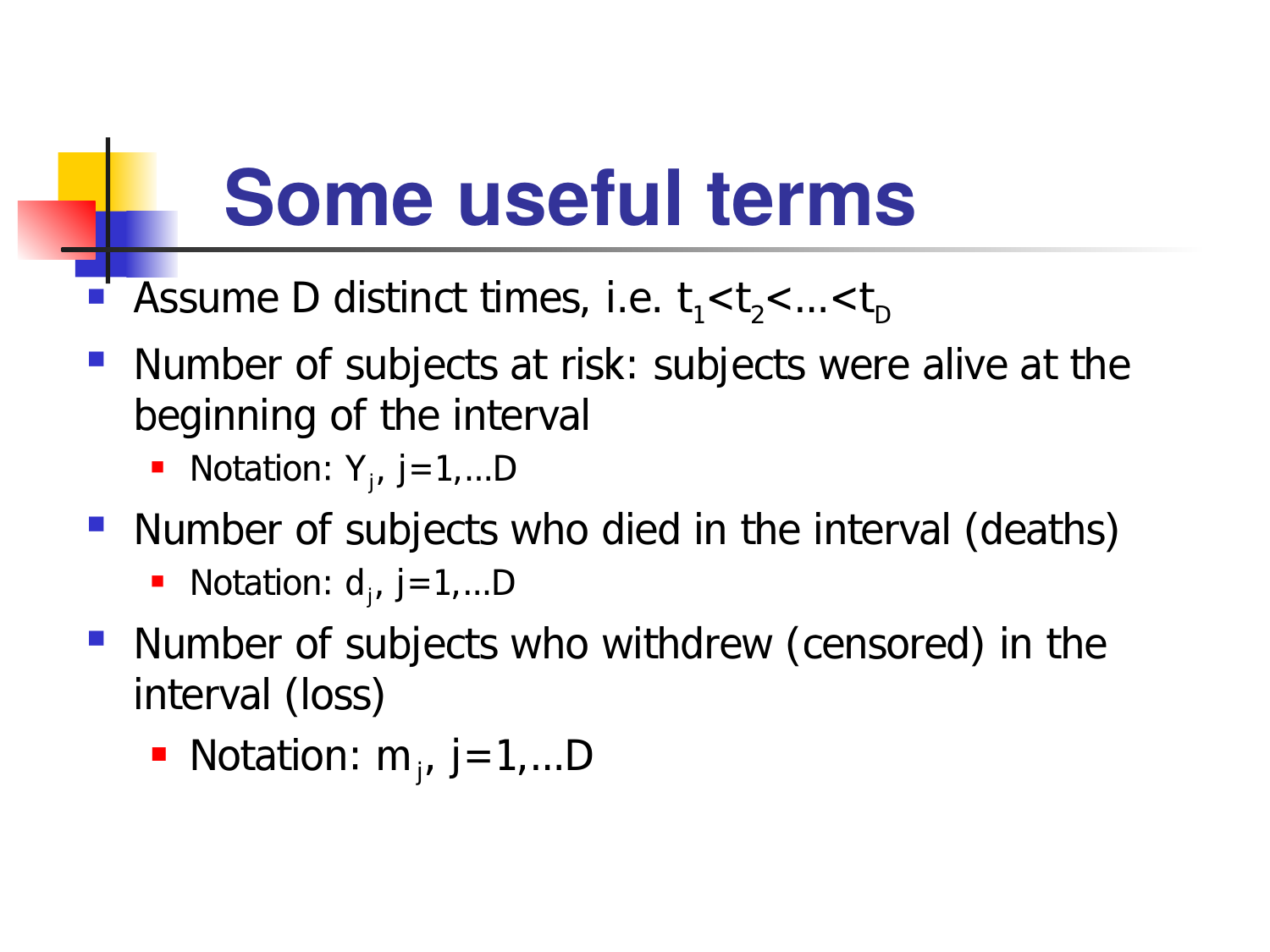

# Some useful terms
Assume D distinct times, i.e. t1<t2<…<tD
Number of subjects at risk: subjects were alive at the beginning of the interval
Notation: Yj, j=1,…D
Number of subjects who died in the interval (deaths)
Notation: dj, j=1,…D
Number of subjects who withdrew (censored) in the interval (loss)
Notation: mj, j=1,…D